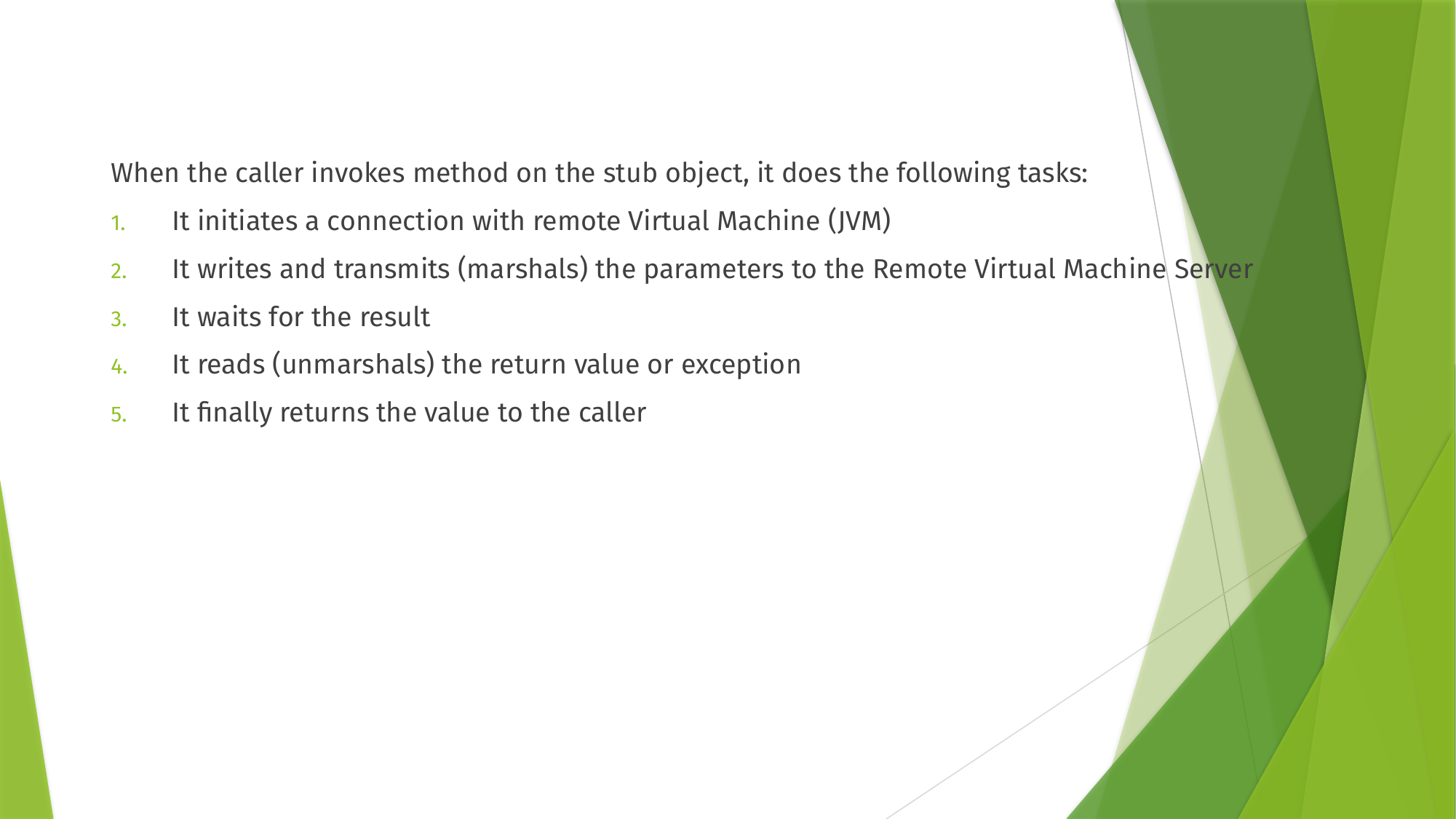

#
When the caller invokes method on the stub object, it does the following tasks:
It initiates a connection with remote Virtual Machine (JVM)
It writes and transmits (marshals) the parameters to the Remote Virtual Machine Server
It waits for the result
It reads (unmarshals) the return value or exception
It finally returns the value to the caller